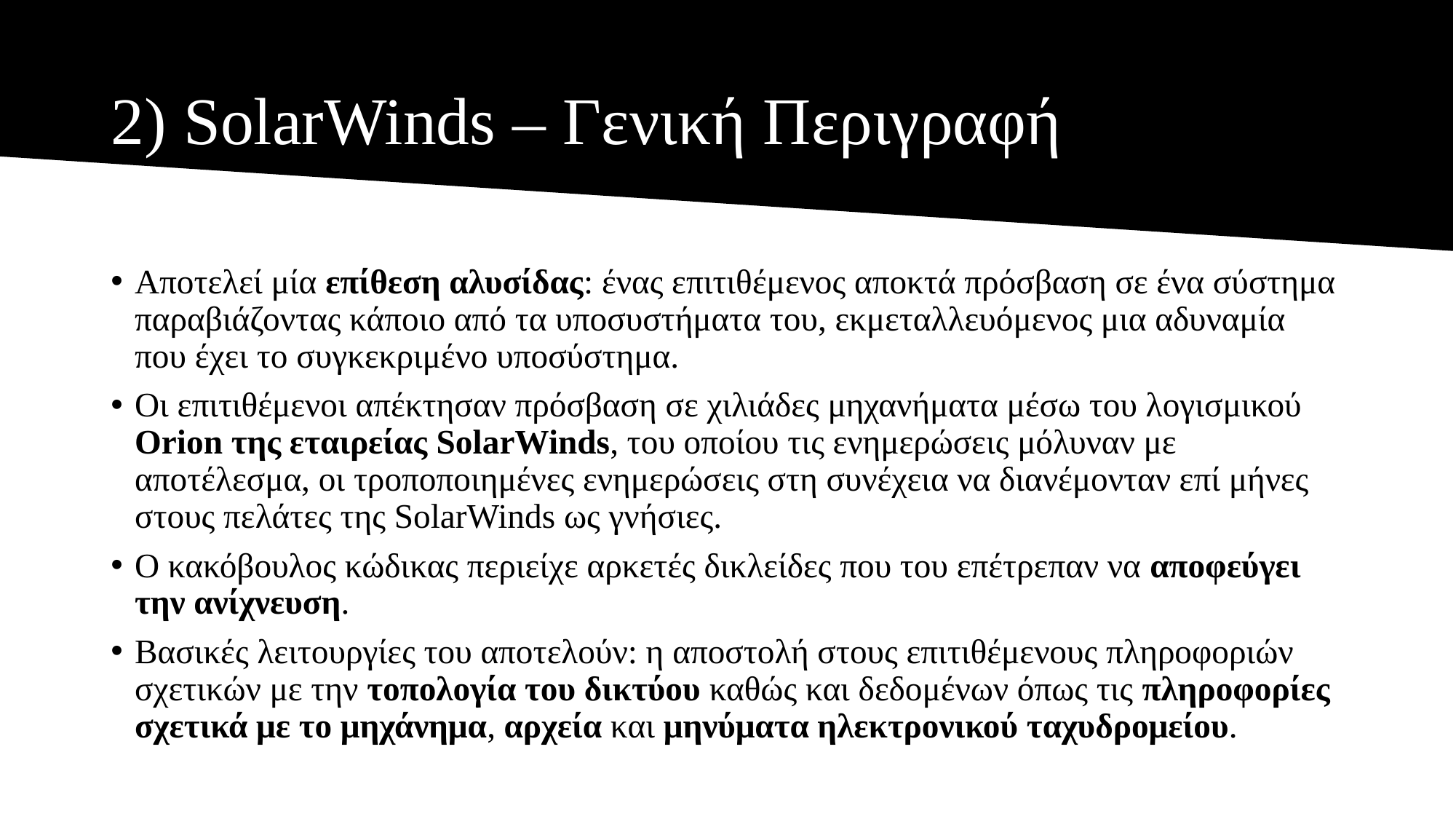

# 2) SolarWinds – Γενική Περιγραφή
Αποτελεί μία επίθεση αλυσίδας: ένας επιτιθέμενος αποκτά πρόσβαση σε ένα σύστημα παραβιάζοντας κάποιο από τα υποσυστήματα του, εκμεταλλευόμενος μια αδυναμία που έχει το συγκεκριμένο υποσύστημα.
Οι επιτιθέμενοι απέκτησαν πρόσβαση σε χιλιάδες μηχανήματα μέσω του λογισμικού Orion της εταιρείας SolarWinds, του οποίου τις ενημερώσεις μόλυναν με αποτέλεσμα, οι τροποποιημένες ενημερώσεις στη συνέχεια να διανέμονταν επί μήνες στους πελάτες της SolarWinds ως γνήσιες.
Ο κακόβουλος κώδικας περιείχε αρκετές δικλείδες που του επέτρεπαν να αποφεύγει την ανίχνευση.
Βασικές λειτουργίες του αποτελούν: η αποστολή στους επιτιθέμενους πληροφοριών σχετικών με την τοπολογία του δικτύου καθώς και δεδομένων όπως τις πληροφορίες σχετικά με το μηχάνημα, αρχεία και μηνύματα ηλεκτρονικού ταχυδρομείου.